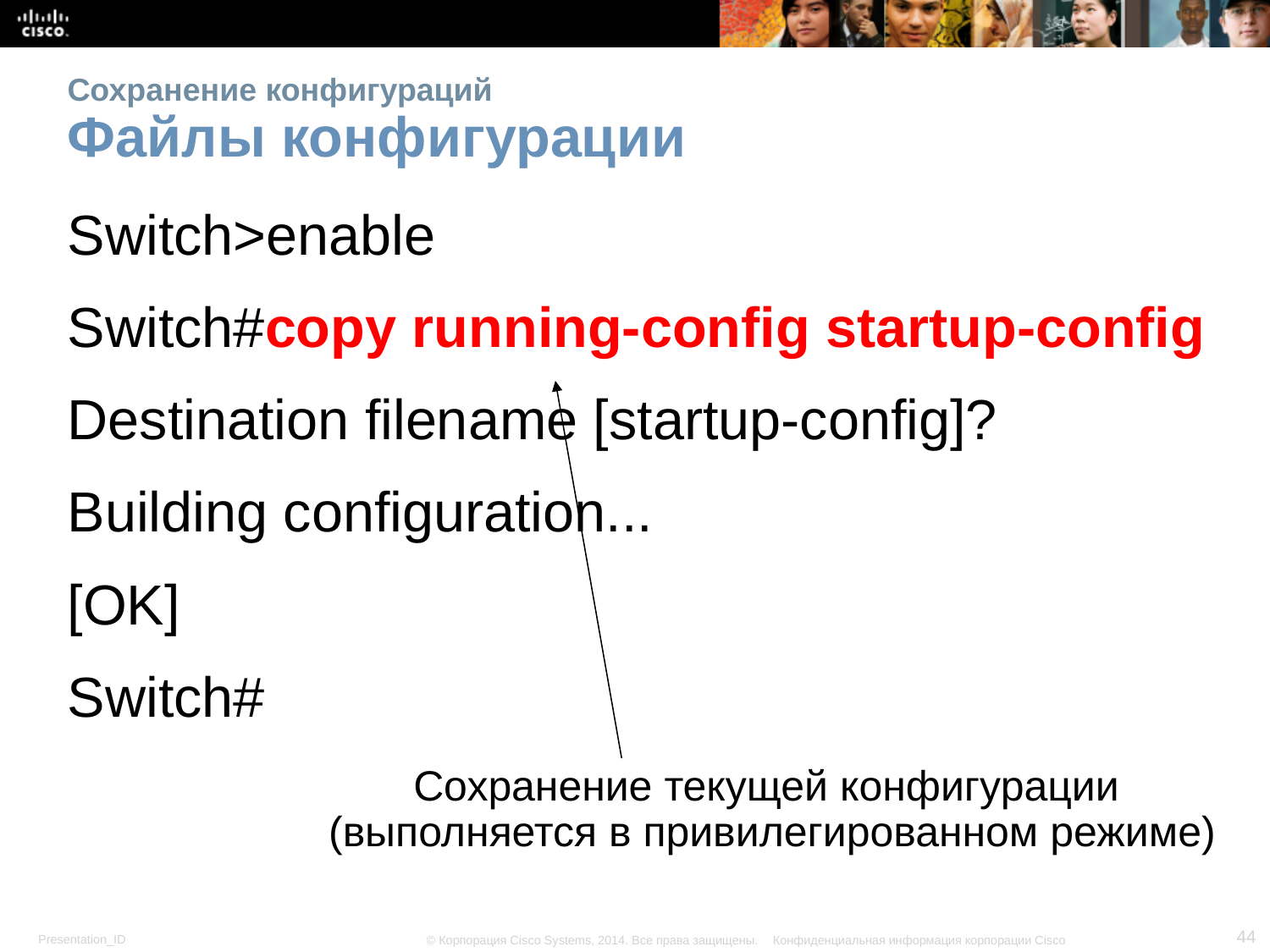

# Сохранение конфигураций Файлы конфигурации
Switch>enable
Switch#copy running-config startup-config
Destination filename [startup-config]?
Building configuration...
[OK]
Switch#
Сохранение текущей конфигурации
(выполняется в привилегированном режиме)